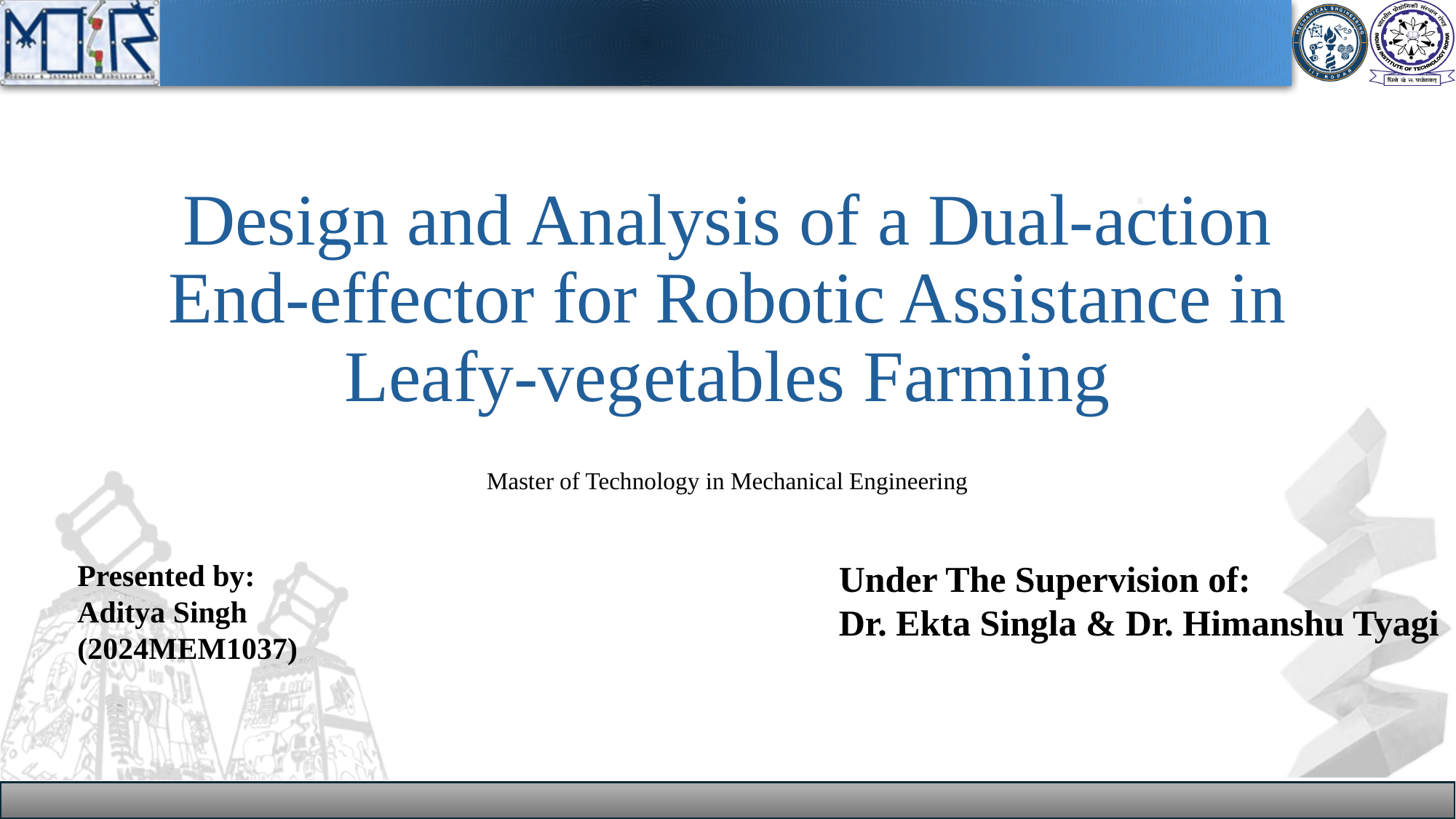

Design and Analysis of a Dual-action End-effector for Robotic Assistance in Leafy-vegetables Farming
Master of Technology in Mechanical Engineering
Presented by:
Aditya Singh
(2024MEM1037)
Under The Supervision of:
Dr. Ekta Singla & Dr. Himanshu Tyagi